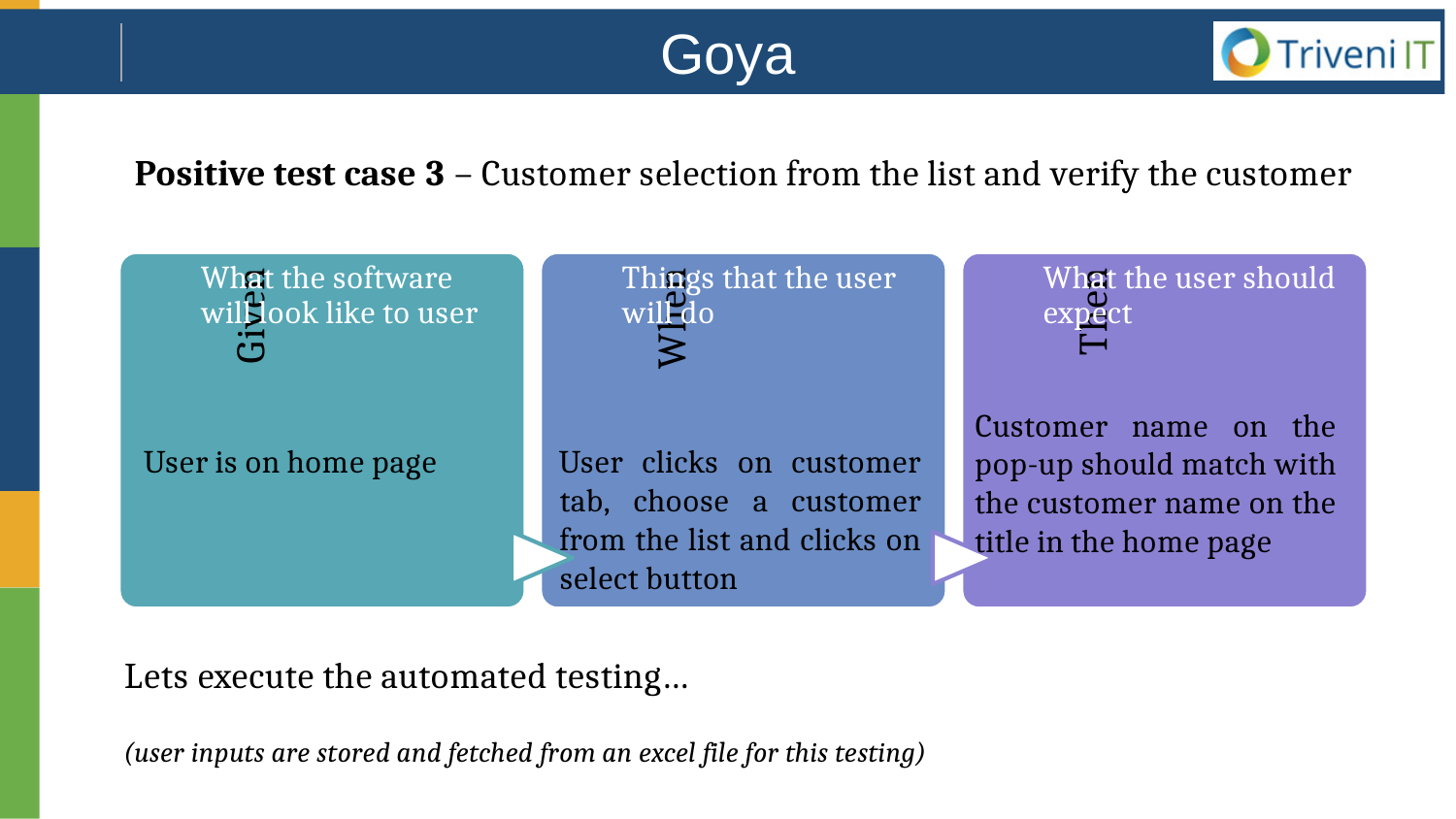

Goya
Positive test case 3 – Customer selection from the list and verify the customer
Given
What the software will look like to user
When
Things that the user will do
Then
What the user should expect
Customer name on the pop-up should match with the customer name on the title in the home page
User is on home page
User clicks on customer tab, choose a customer from the list and clicks on select button
Lets execute the automated testing…

(user inputs are stored and fetched from an excel file for this testing)